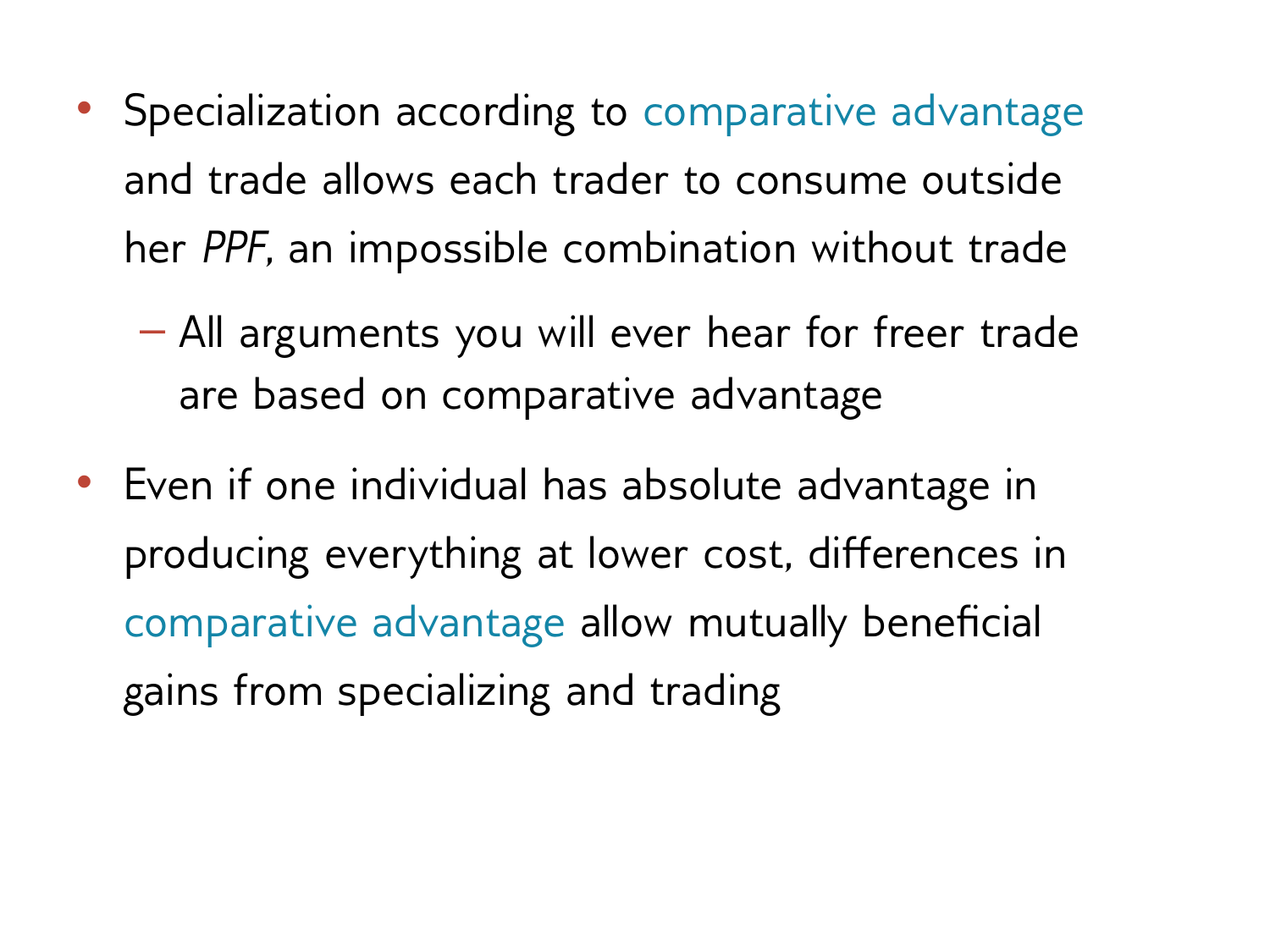

Specialization according to comparative advantage and trade allows each trader to consume outside her PPF, an impossible combination without trade
All arguments you will ever hear for freer trade are based on comparative advantage
Even if one individual has absolute advantage in
producing everything at lower cost, differences in comparative advantage allow mutually beneficial gains from specializing and trading